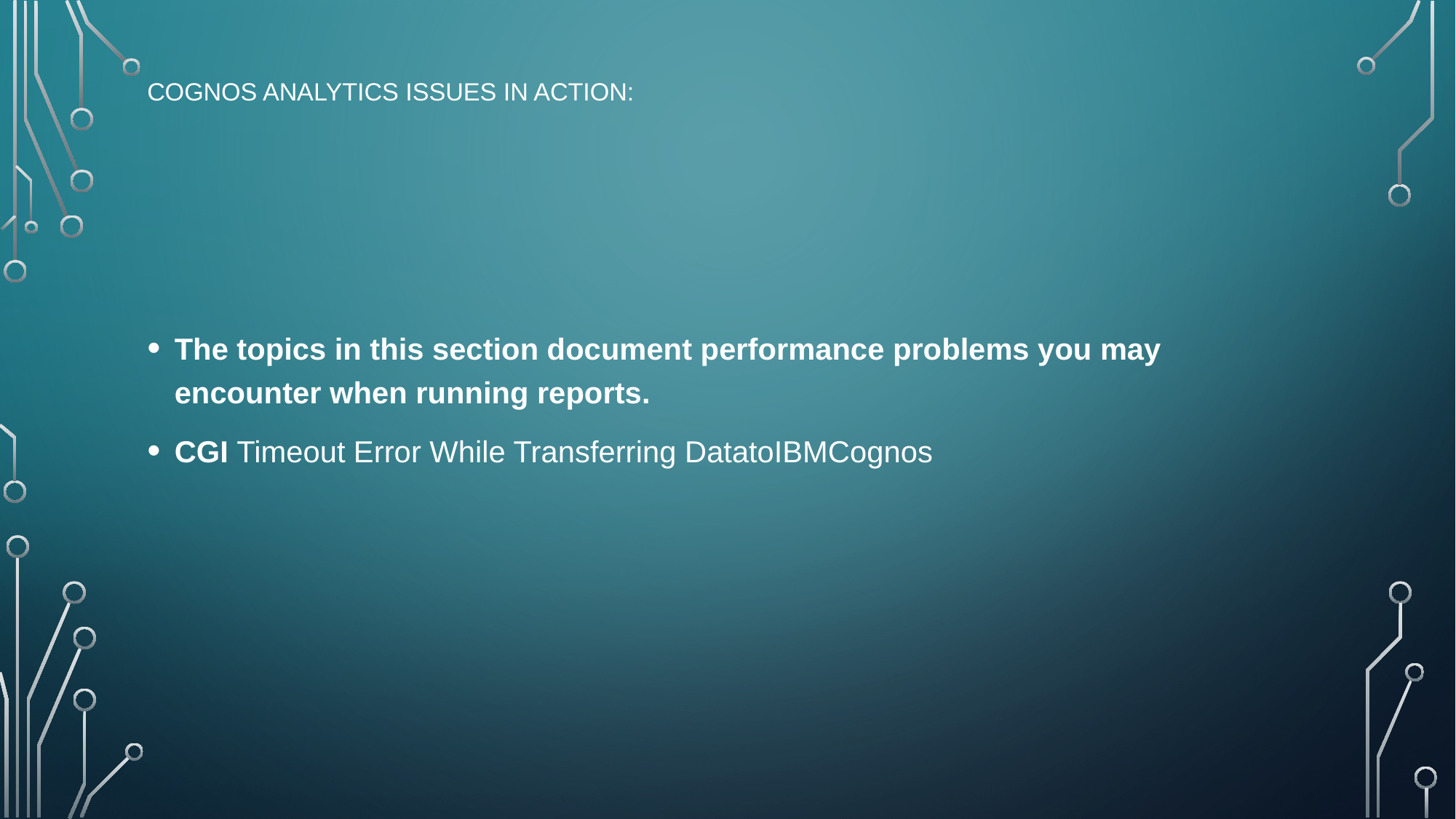

# Cognos analytics issues in action:

The topics in this section document performance problems you may encounter when running reports.
CGI Timeout Error While Transferring DatatoIBMCognos